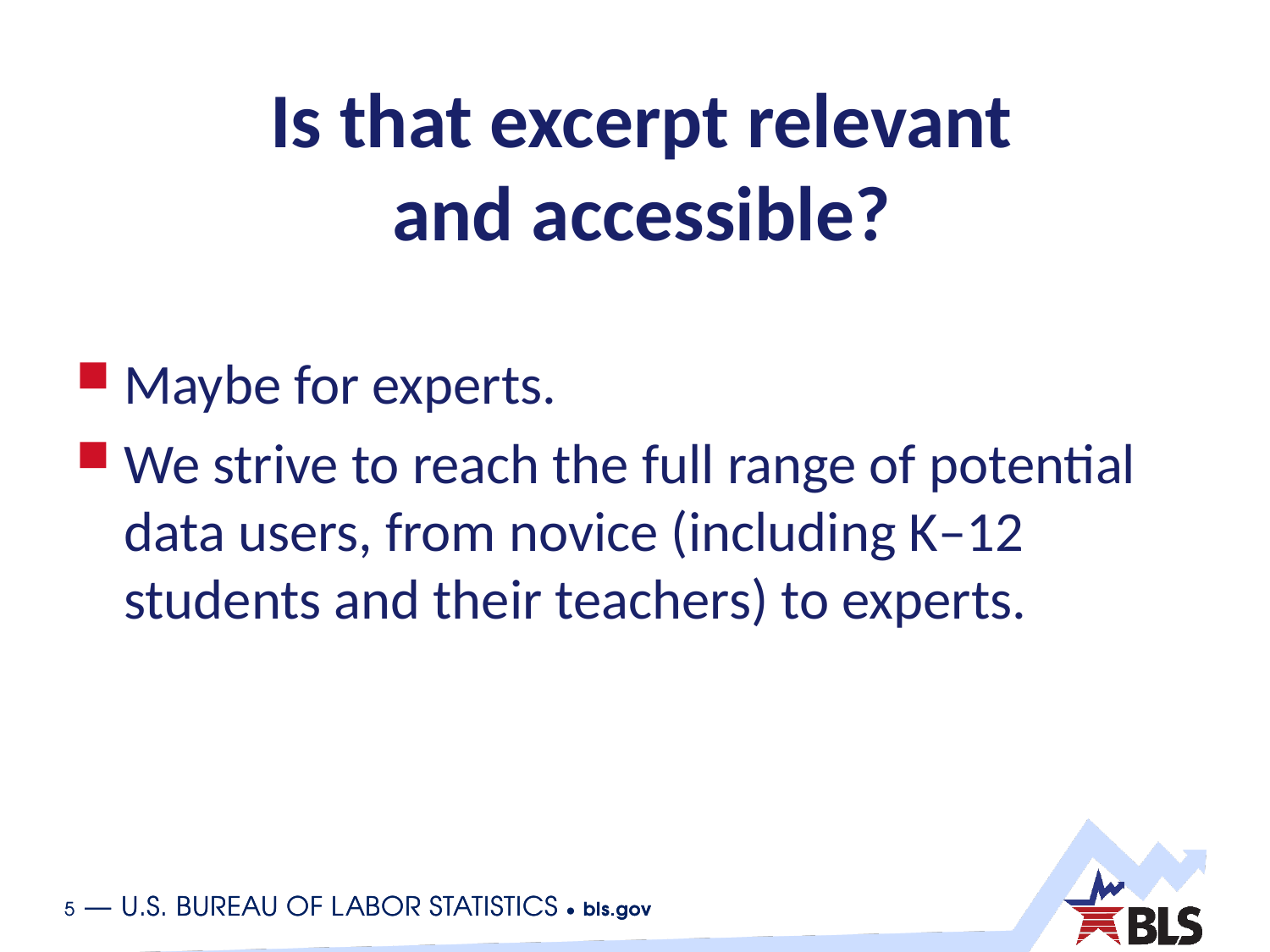

# Is that excerpt relevant and accessible?
Maybe for experts.
We strive to reach the full range of potential data users, from novice (including K–12 students and their teachers) to experts.